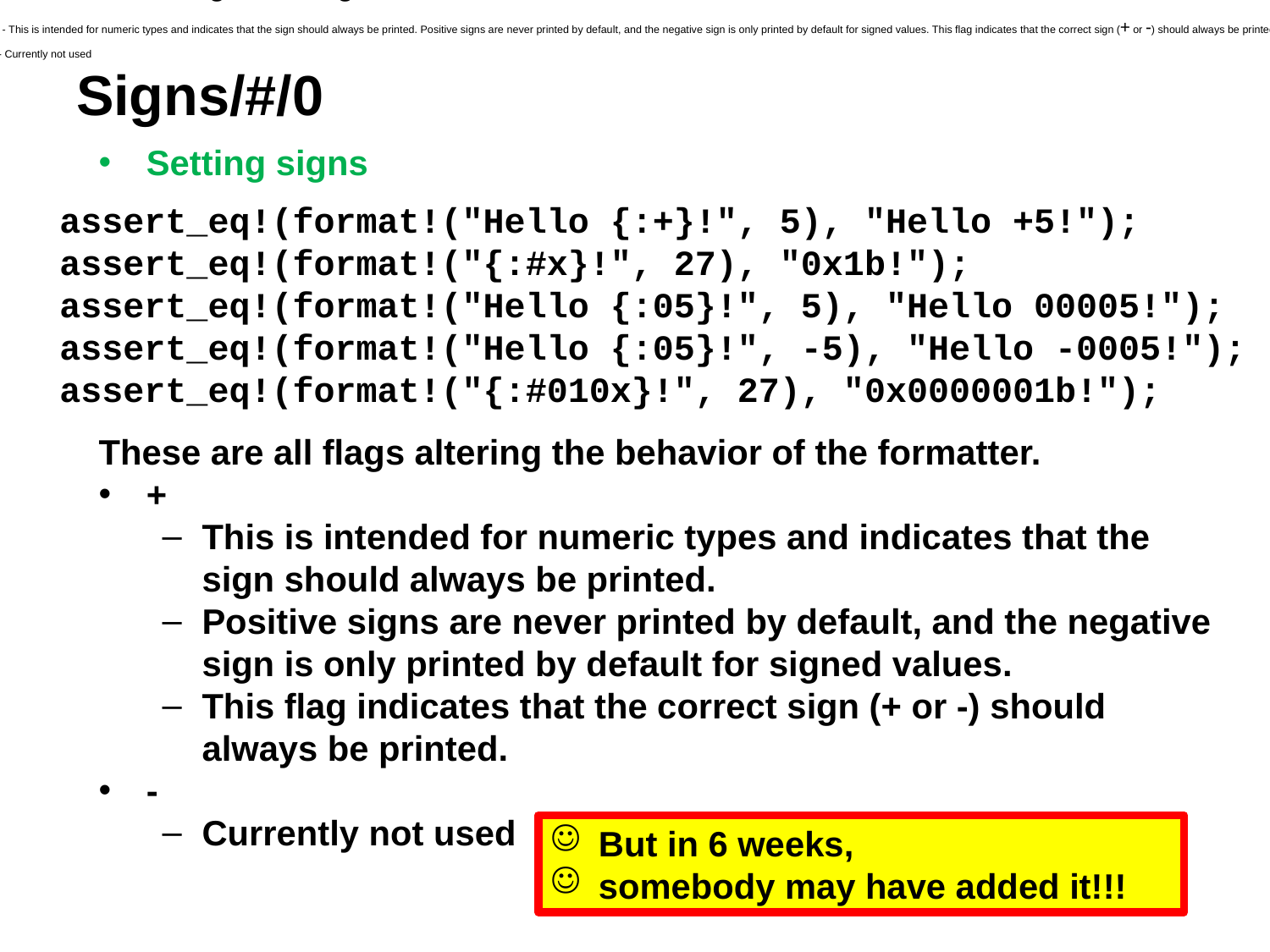

These are all flags altering the behavior of the formatter.
+ - This is intended for numeric types and indicates that the sign should always be printed. Positive signs are never printed by default, and the negative sign is only printed by default for signed values. This flag indicates that the correct sign (+ or -) should always be printed.
- - Currently not used

# Signs/#/0
Setting signs

These are all flags altering the behavior of the formatter.
+
This is intended for numeric types and indicates that the sign should always be printed.
Positive signs are never printed by default, and the negative sign is only printed by default for signed values.
This flag indicates that the correct sign (+ or -) should always be printed.
-
Currently not used
assert_eq!(format!("Hello {:+}!", 5), "Hello +5!");
assert_eq!(format!("{:#x}!", 27), "0x1b!");
assert_eq!(format!("Hello {:05}!", 5), "Hello 00005!");
assert_eq!(format!("Hello {:05}!", -5), "Hello -0005!");
assert_eq!(format!("{:#010x}!", 27), "0x0000001b!");
But in 6 weeks,
somebody may have added it!!!